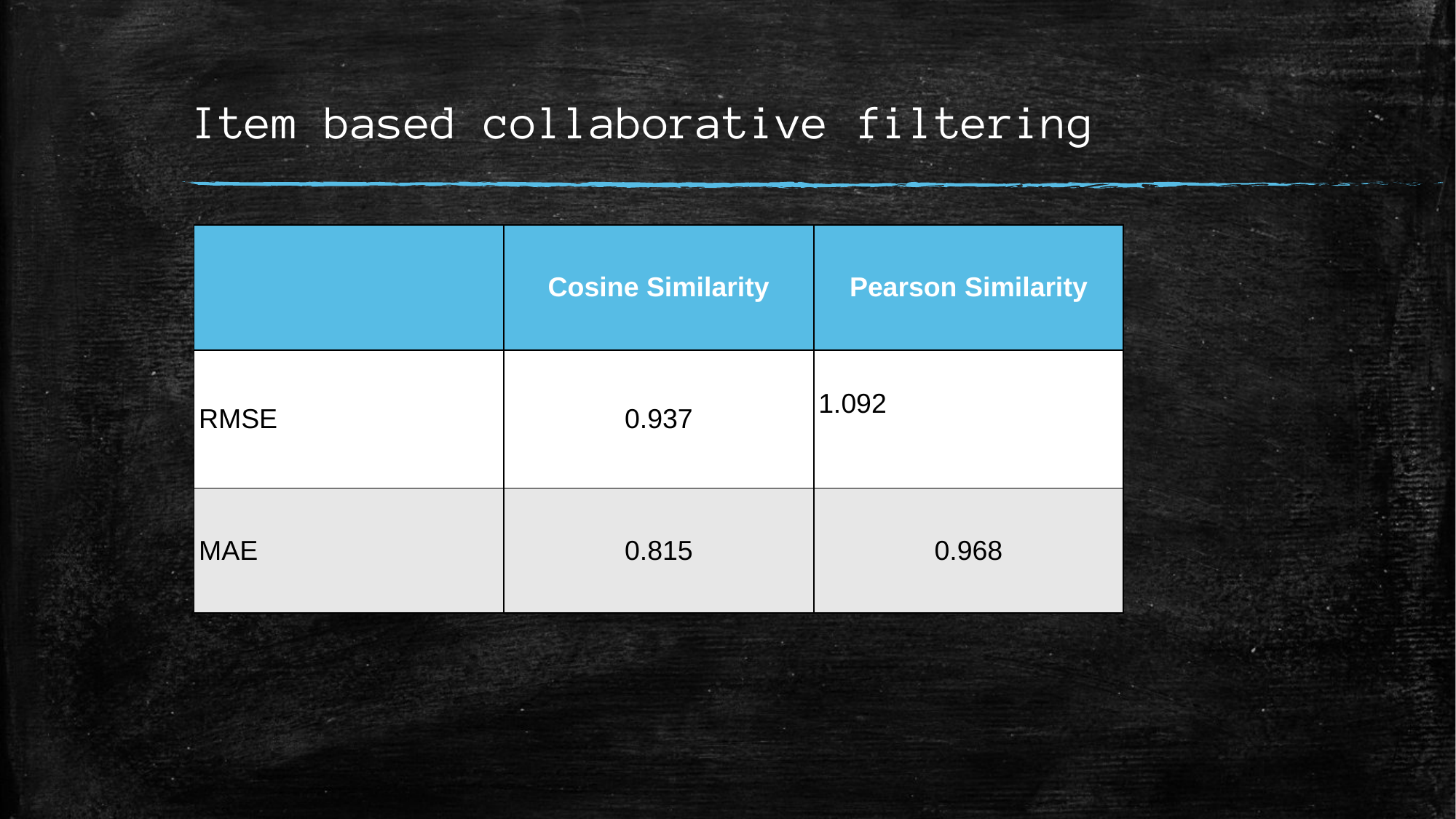

# Item based collaborative filtering
|  | Cosine Similarity | Pearson Similarity |
| --- | --- | --- |
| RMSE | 0.937 | 1.092 |
| MAE | 0.815 | 0.968 |